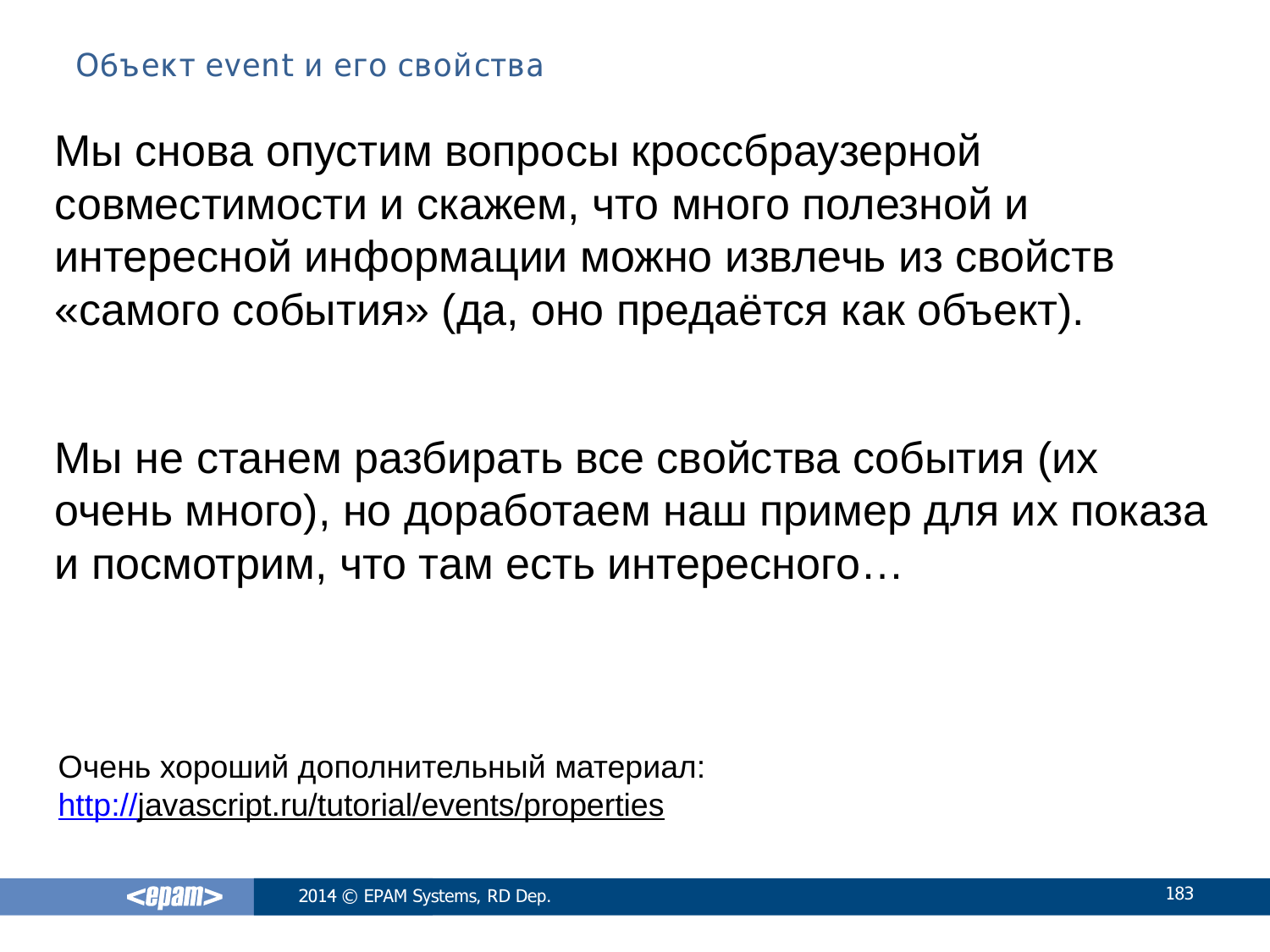

# Объект event и его свойства
Мы снова опустим вопросы кроссбраузерной совместимости и скажем, что много полезной и интересной информации можно извлечь из свойств «самого события» (да, оно предаётся как объект).

Мы не станем разбирать все свойства события (их очень много), но доработаем наш пример для их показа и посмотрим, что там есть интересного…
Очень хороший дополнительный материал:
http://javascript.ru/tutorial/events/properties
183
2014 © EPAM Systems, RD Dep.